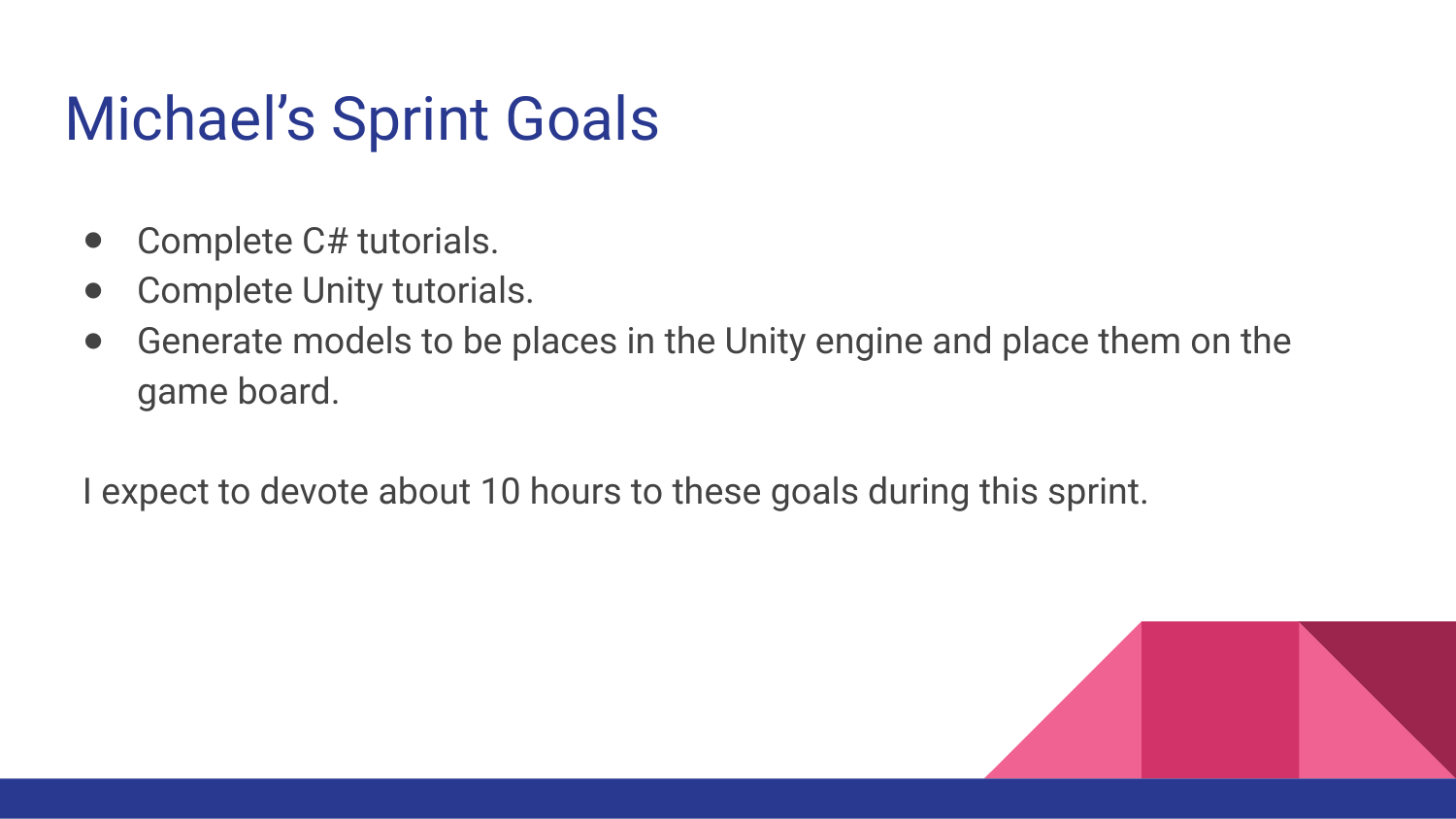

# Michael’s Sprint Goals
Complete C# tutorials.
Complete Unity tutorials.
Generate models to be places in the Unity engine and place them on the game board.

I expect to devote about 10 hours to these goals during this sprint.